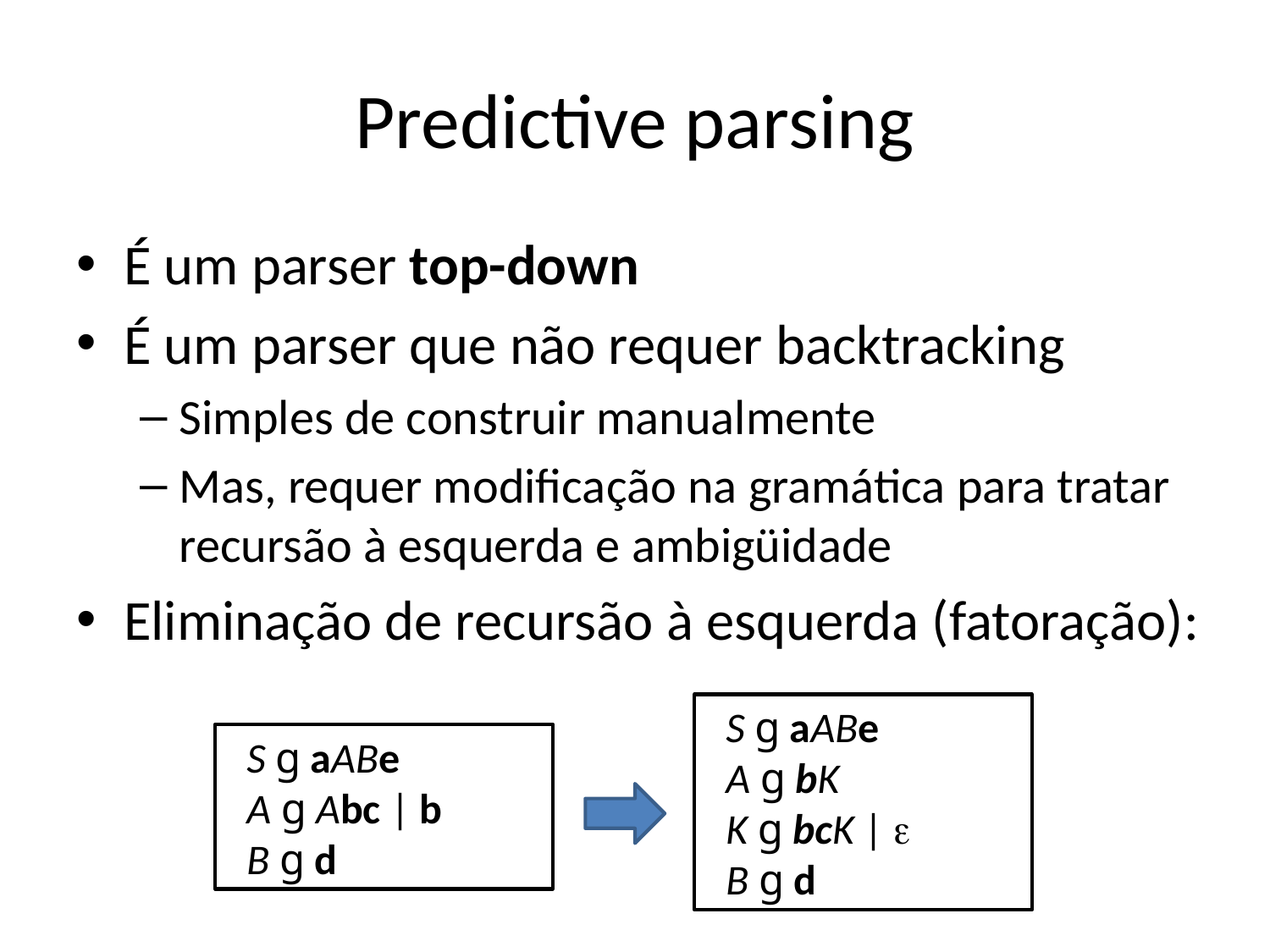

# Predictive parsing
É um parser top-down
É um parser que não requer backtracking
Simples de construir manualmente
Mas, requer modificação na gramática para tratar recursão à esquerda e ambigüidade
Eliminação de recursão à esquerda (fatoração):

  S g aABe
  A g bK
  K g bcK | ε
  B g d
  S g aABe
  A g Abc | b
  B g d